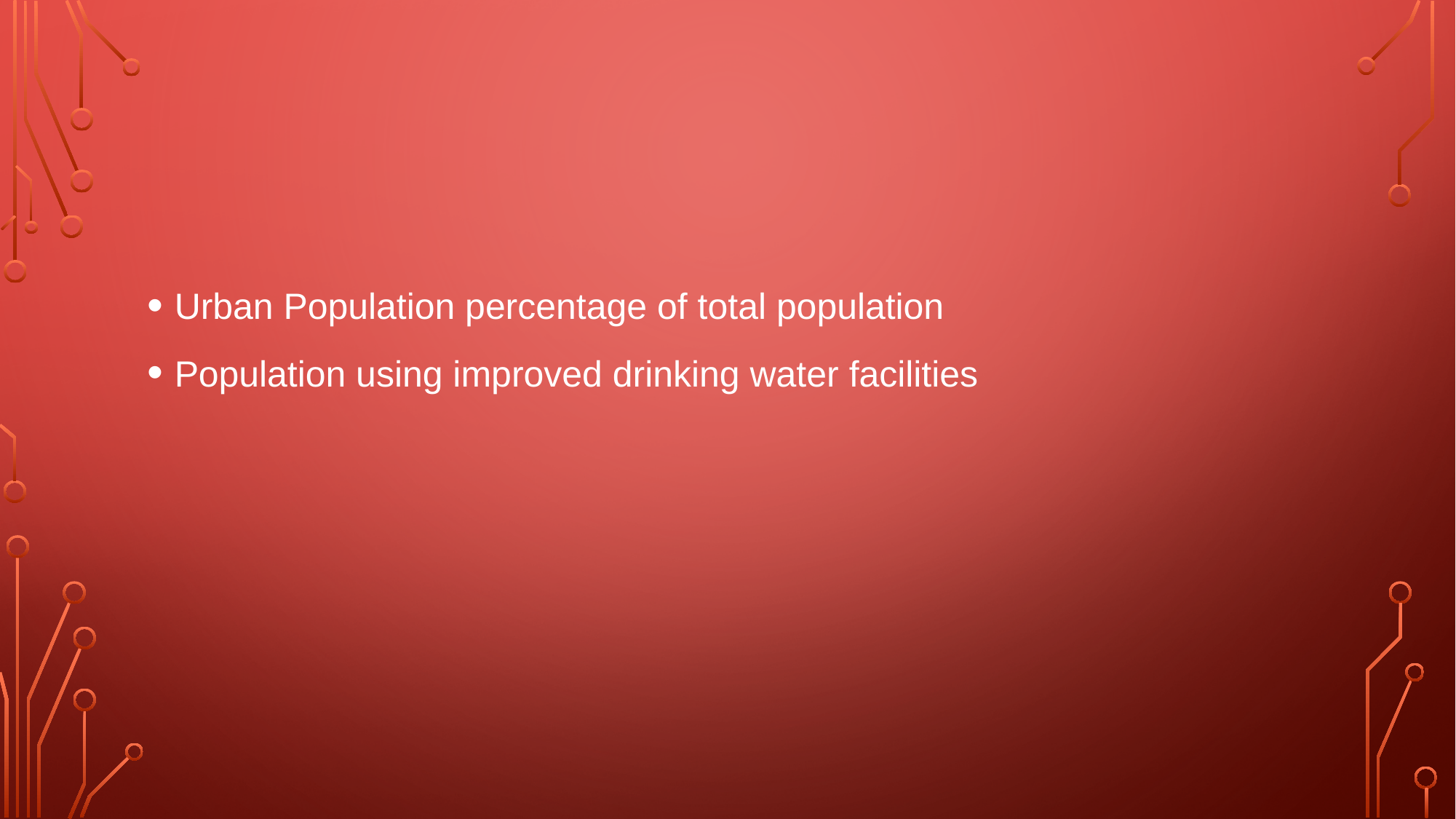

#
Urban Population percentage of total population
Population using improved drinking water facilities